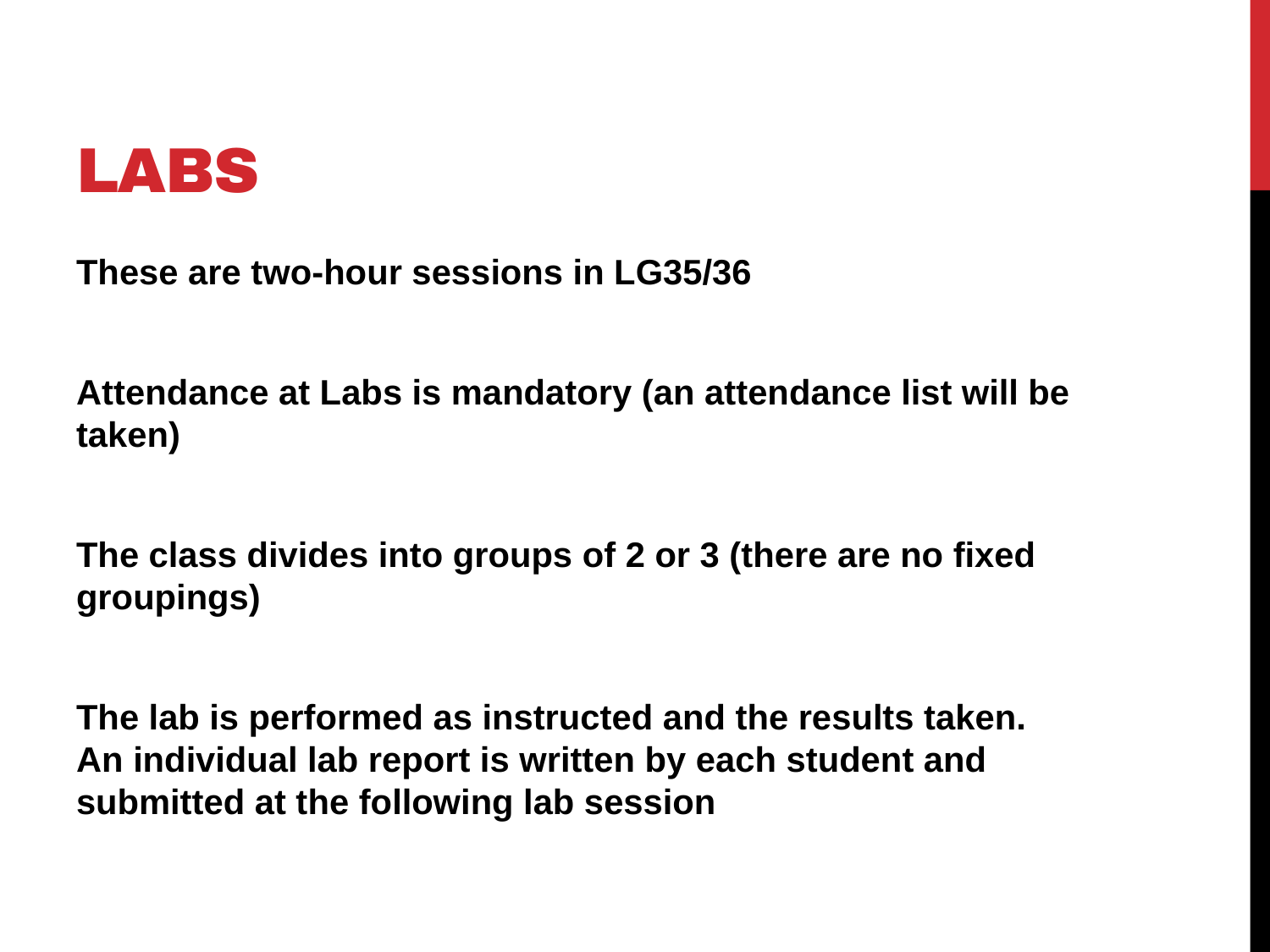

# Labs
These are two-hour sessions in LG35/36

Attendance at Labs is mandatory (an attendance list will be taken)

The class divides into groups of 2 or 3 (there are no fixed groupings)

The lab is performed as instructed and the results taken.
An individual lab report is written by each student and submitted at the following lab session